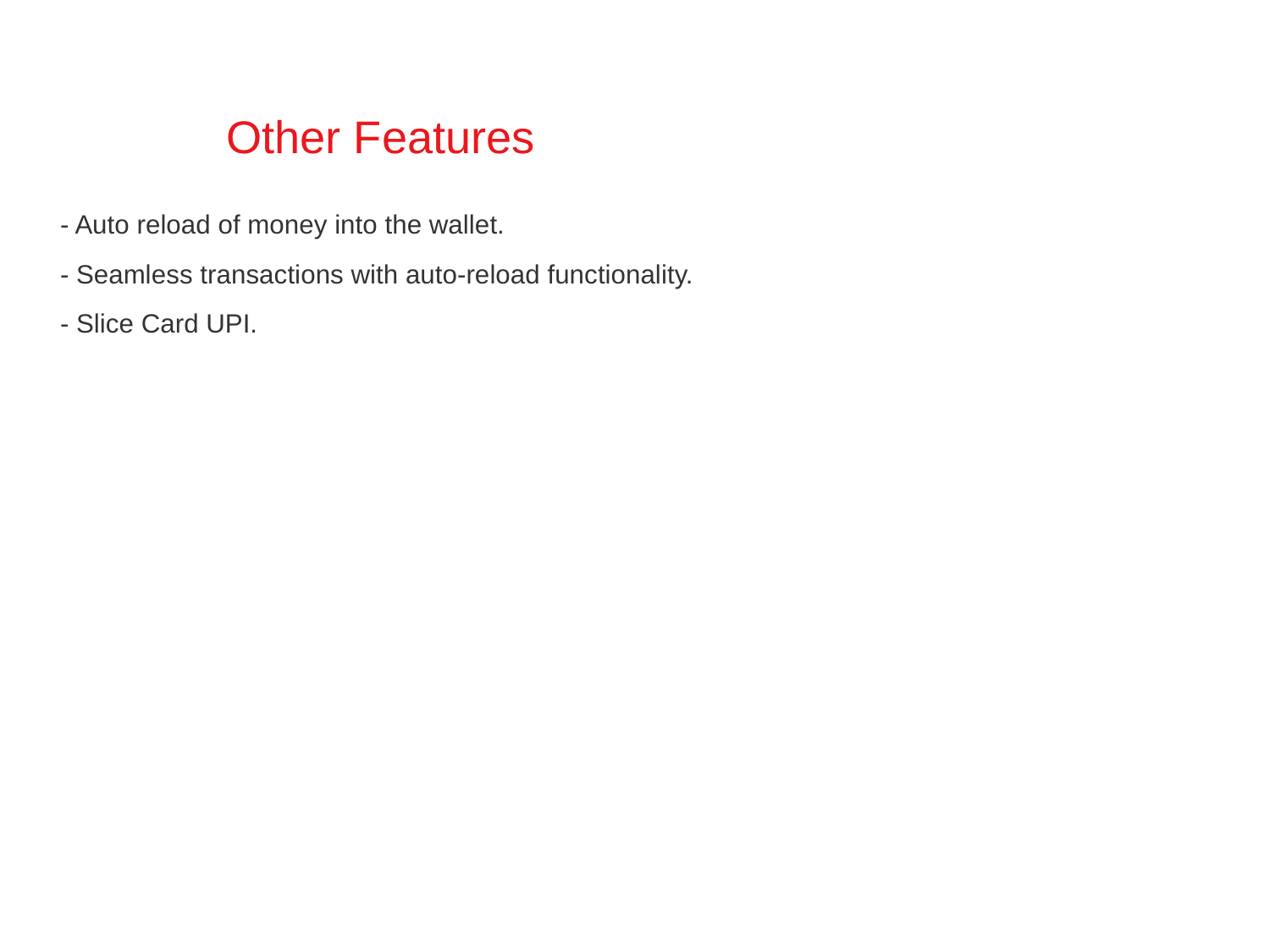

Other Features

- Auto reload of money into the wallet.
- Seamless transactions with auto-reload functionality.
- Slice Card UPI.